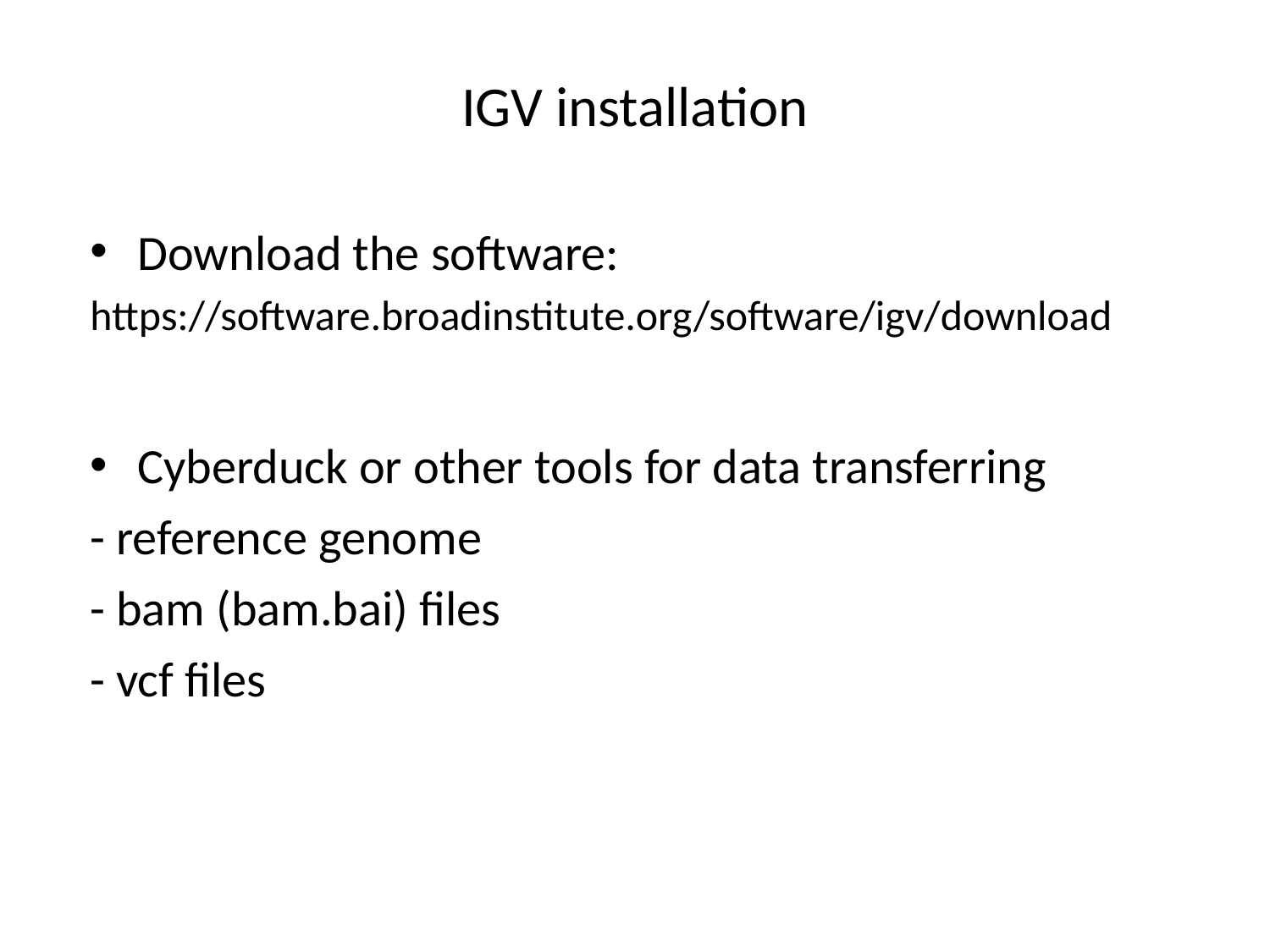

# IGV installation
Download the software:
https://software.broadinstitute.org/software/igv/download

Cyberduck or other tools for data transferring
- reference genome
- bam (bam.bai) files
- vcf files